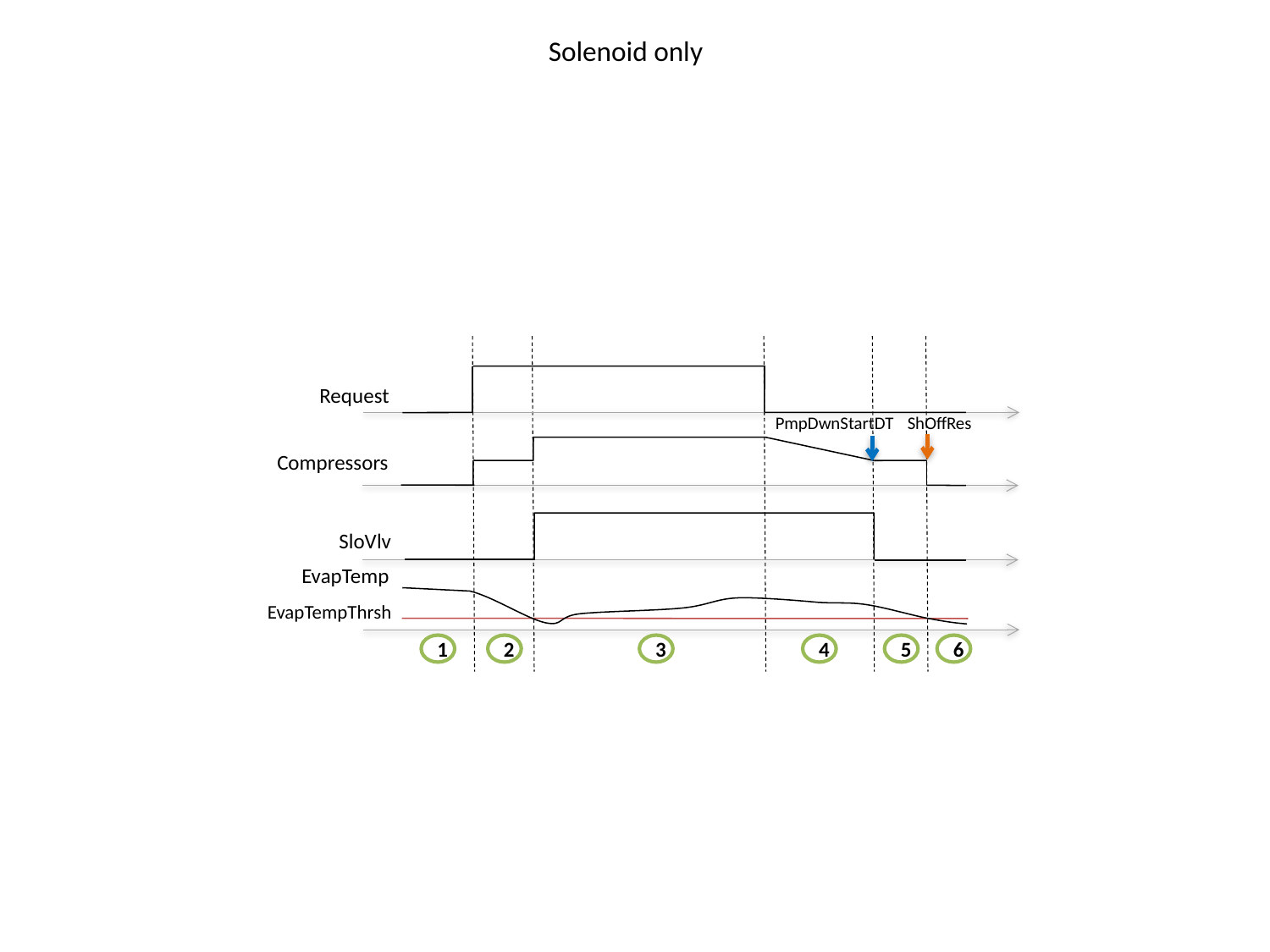

Solenoid only

Request
ShOffRes
PmpDwnStartDT

Compressors

SloVlv
EvapTemp

EvapTempThrsh

1
2
3
4
5
6